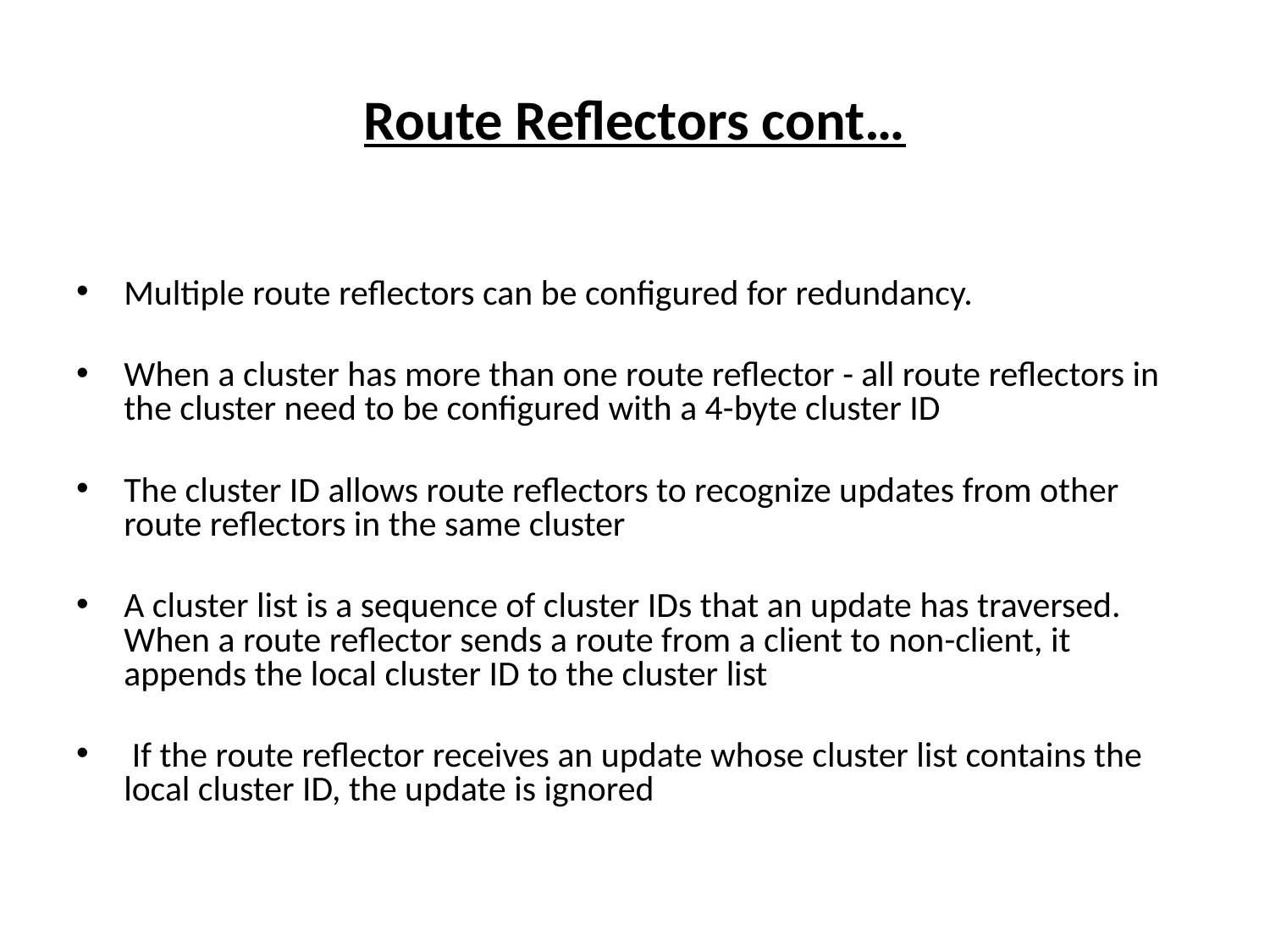

# Route Reflectors cont…

Multiple route reflectors can be configured for redundancy.

When a cluster has more than one route reflector - all route reflectors in the cluster need to be configured with a 4-byte cluster ID

The cluster ID allows route reflectors to recognize updates from other route reflectors in the same cluster

A cluster list is a sequence of cluster IDs that an update has traversed. When a route reflector sends a route from a client to non-client, it appends the local cluster ID to the cluster list

 If the route reflector receives an update whose cluster list contains the local cluster ID, the update is ignored